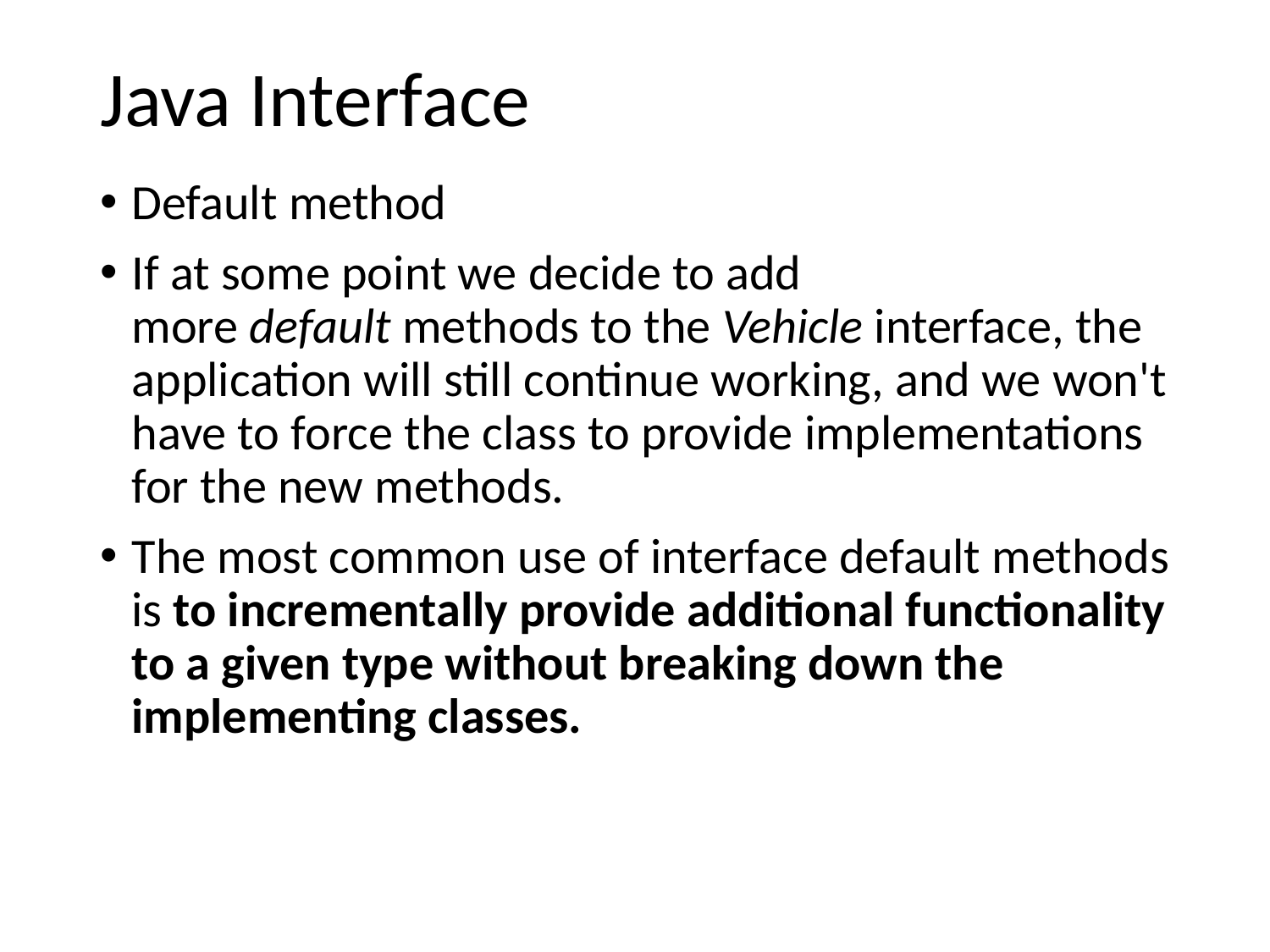

# Java Interface
Default method
If at some point we decide to add more default methods to the Vehicle interface, the application will still continue working, and we won't have to force the class to provide implementations for the new methods.
The most common use of interface default methods is to incrementally provide additional functionality to a given type without breaking down the implementing classes.